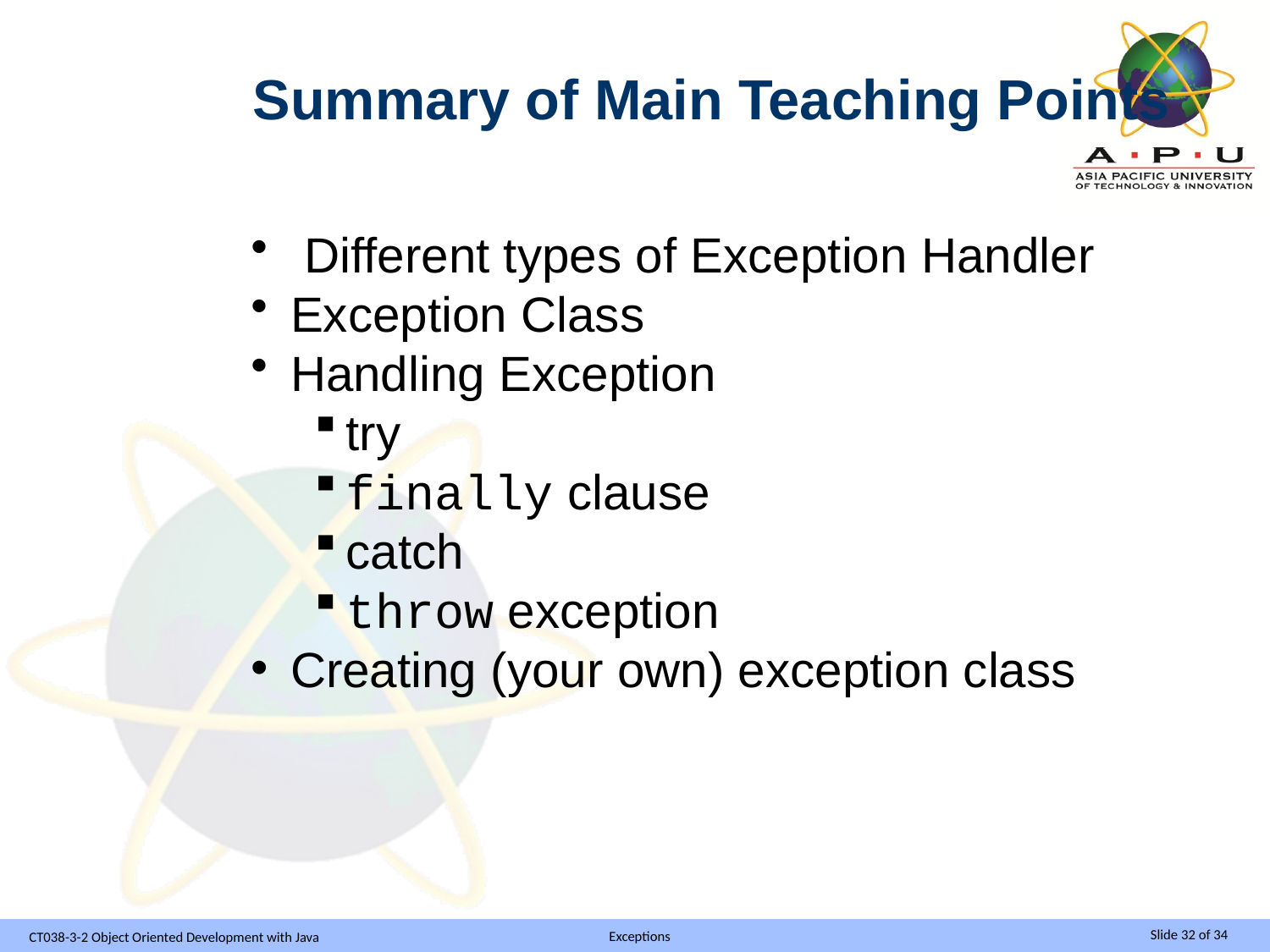

Summary of Main Teaching Points
 Different types of Exception Handler
Exception Class
Handling Exception
try
finally clause
catch
throw exception
Creating (your own) exception class